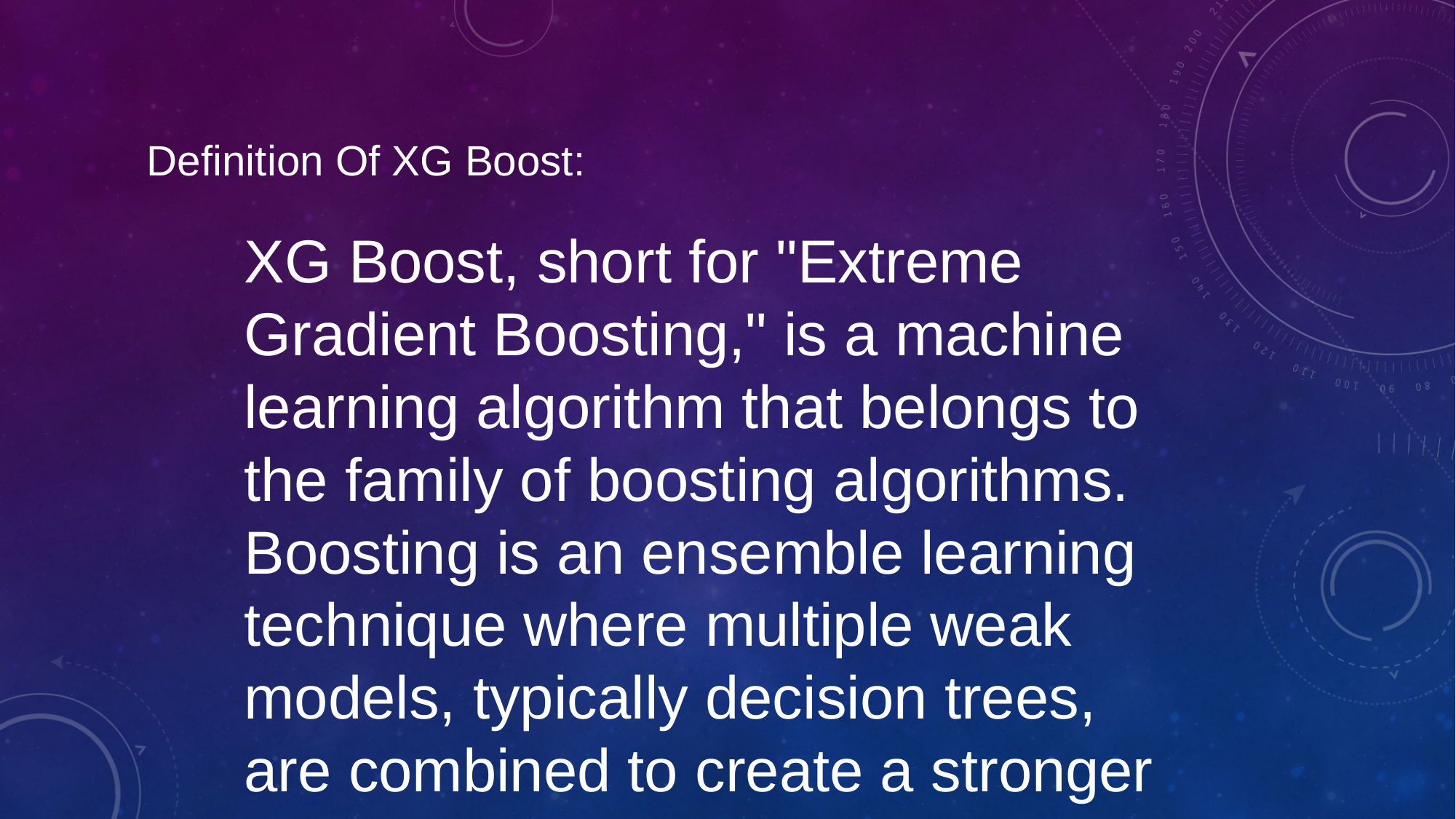

Definition Of XG Boost:
XG Boost, short for "Extreme Gradient Boosting," is a machine learning algorithm that belongs to the family of boosting algorithms. Boosting is an ensemble learning technique where multiple weak models, typically decision trees, are combined to create a stronger predictive model.